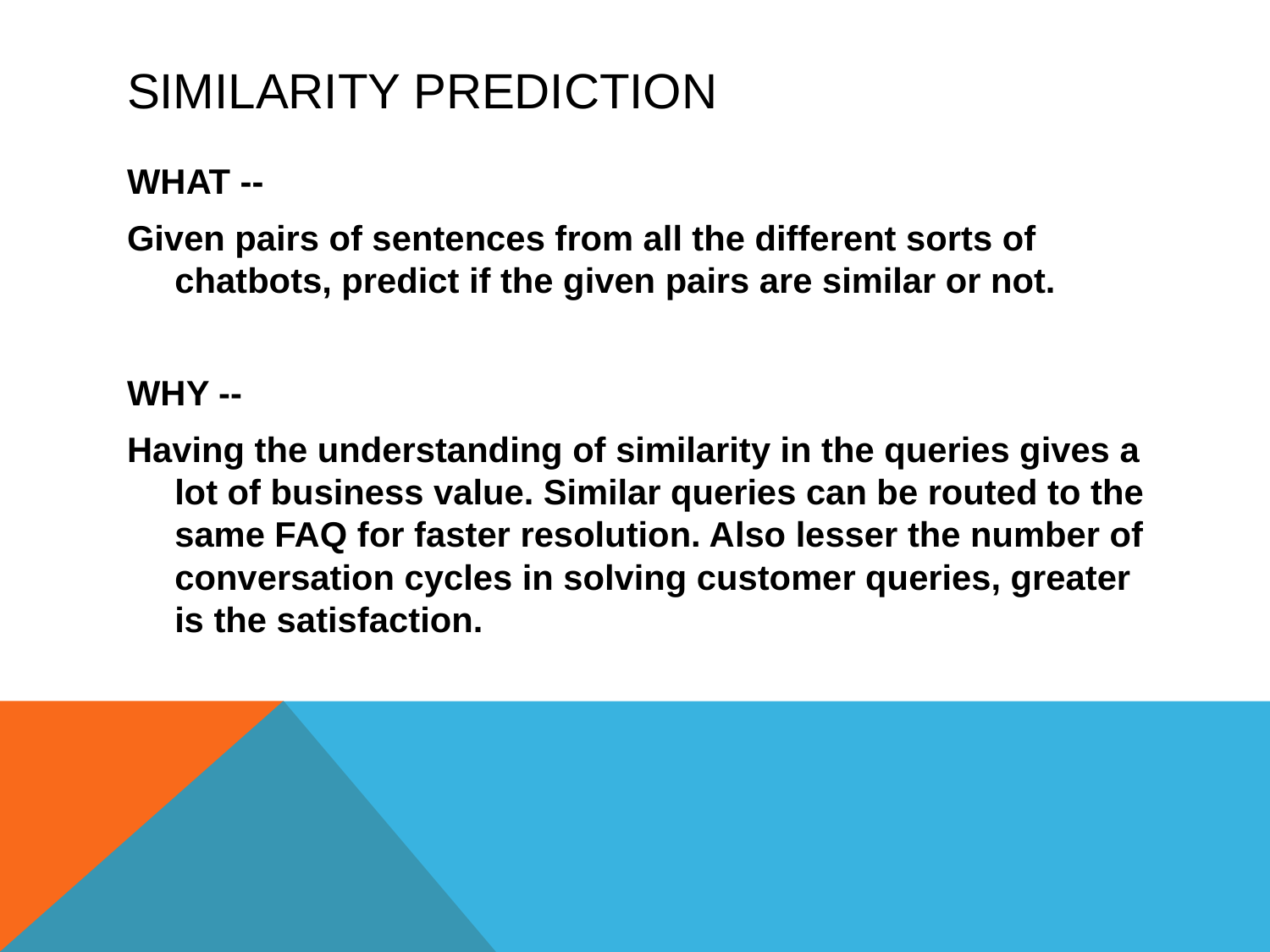

# Similarity prediction
WHAT --
Given pairs of sentences from all the different sorts of chatbots, predict if the given pairs are similar or not.

WHY --
Having the understanding of similarity in the queries gives a lot of business value. Similar queries can be routed to the same FAQ for faster resolution. Also lesser the number of conversation cycles in solving customer queries, greater is the satisfaction.